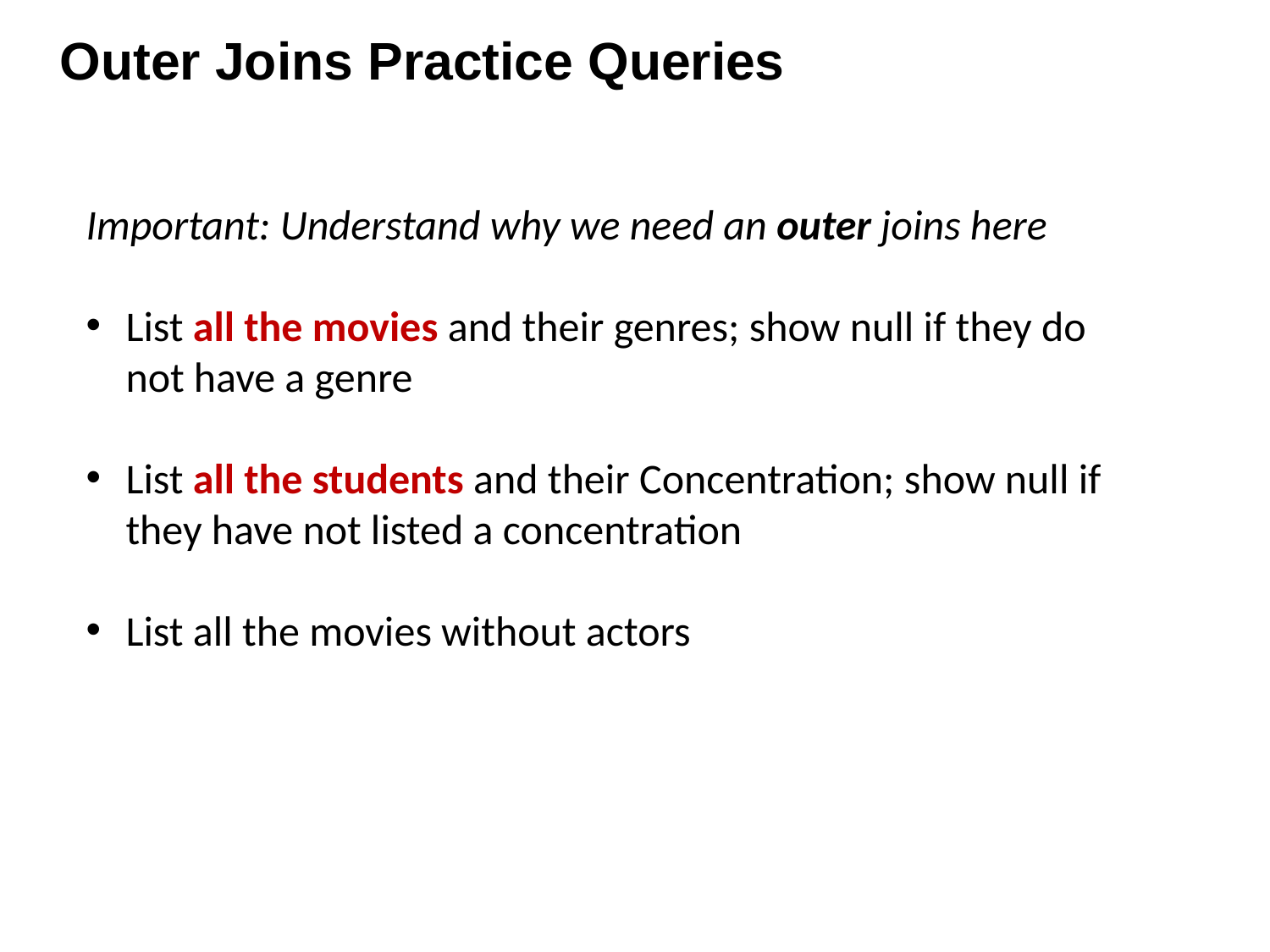

Outer Joins Practice Queries

Important: Understand why we need an outer joins here

List all the movies and their genres; show null if they do not have a genre

List all the students and their Concentration; show null if they have not listed a concentration

List all the movies without actors